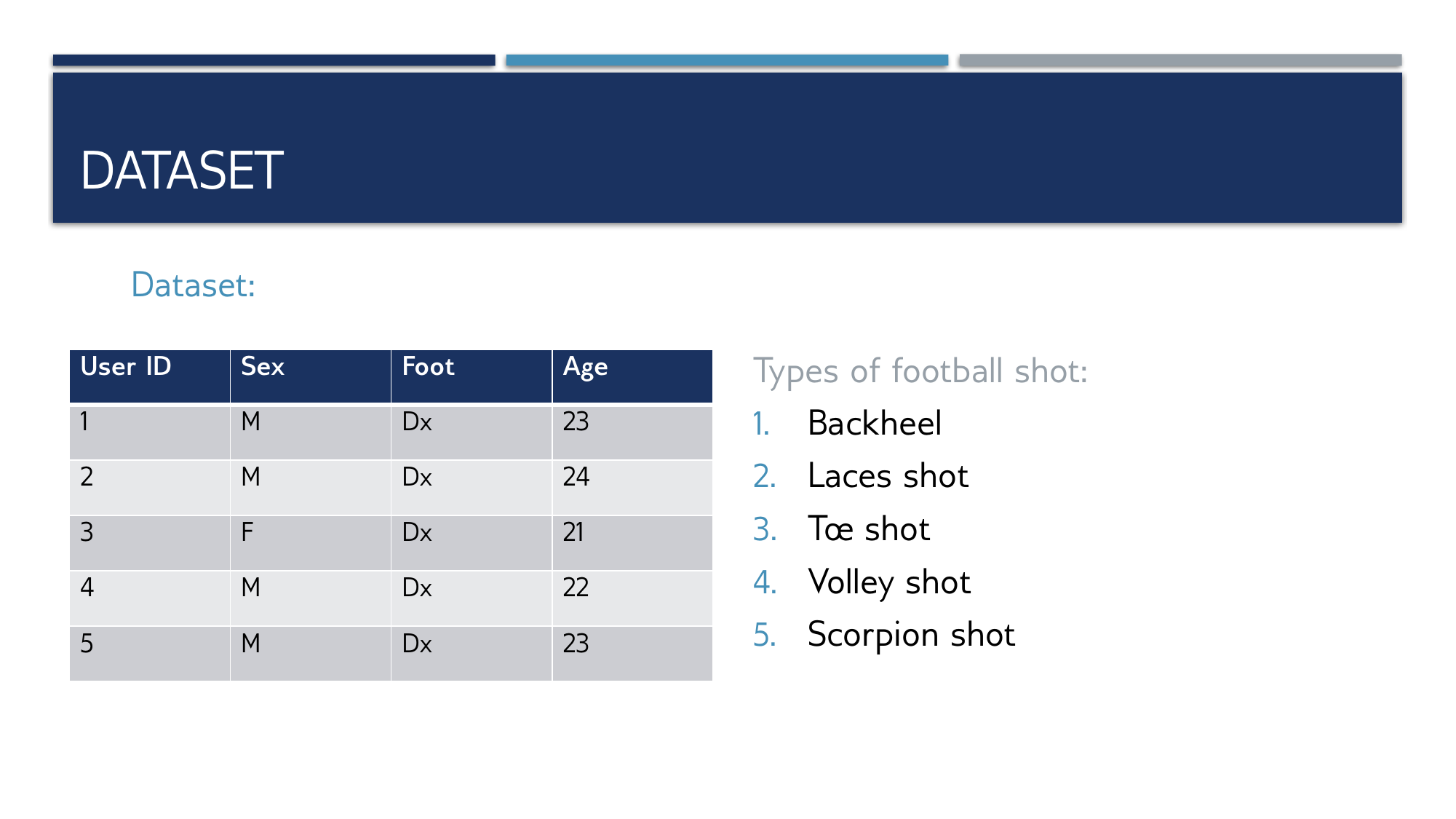

# DATaset
Dataset:
| User ID | Sex | Foot | Age |
| --- | --- | --- | --- |
| 1 | M | Dx | 23 |
| 2 | M | Dx | 24 |
| 3 | F | Dx | 21 |
| 4 | M | Dx | 22 |
| 5 | M | Dx | 23 |
Types of football shot:
Backheel
Laces shot
Toe shot
Volley shot
Scorpion shot